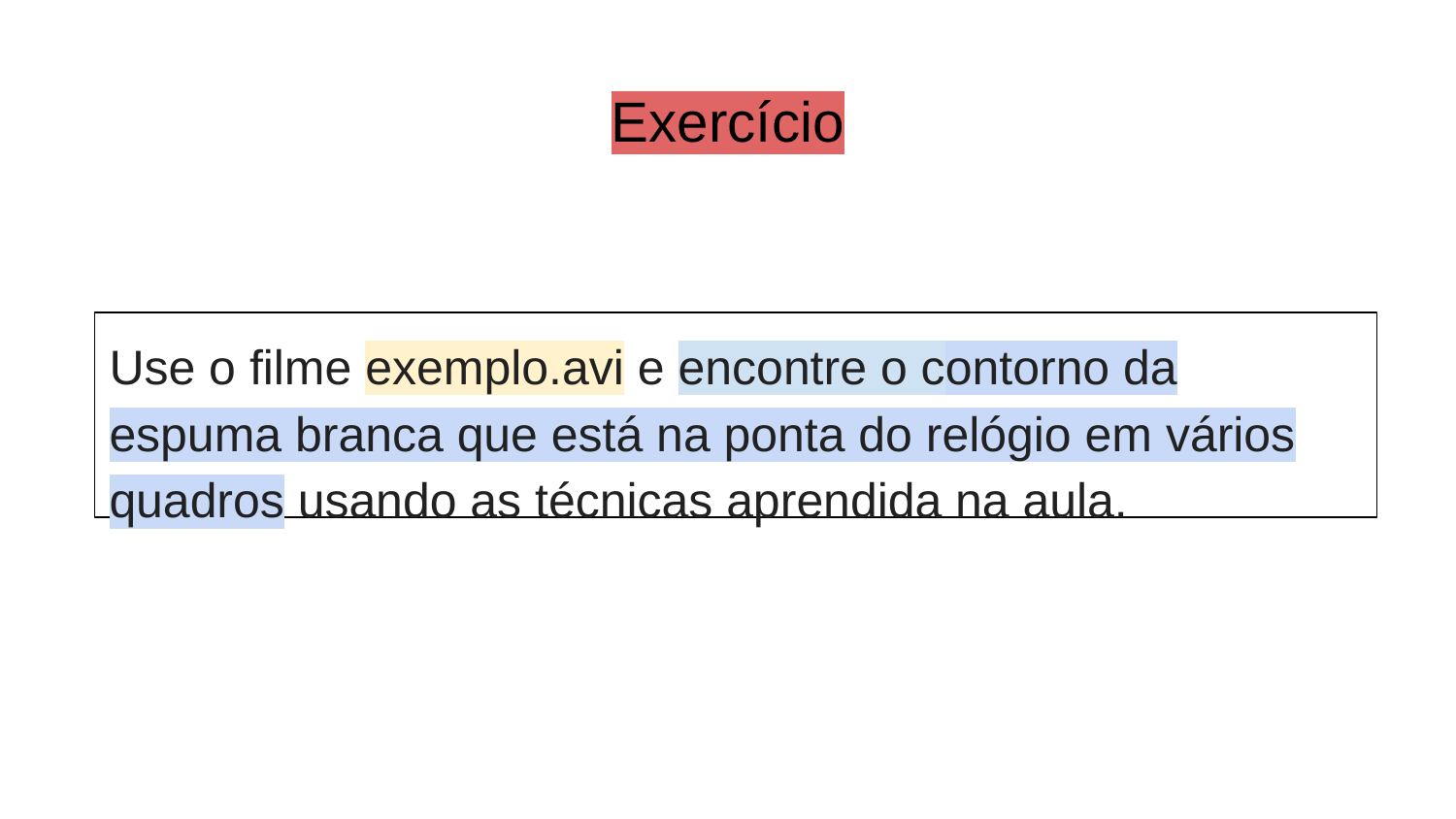

# Exercício
Use o filme exemplo.avi e encontre o contorno da espuma branca que está na ponta do relógio em vários quadros usando as técnicas aprendida na aula.